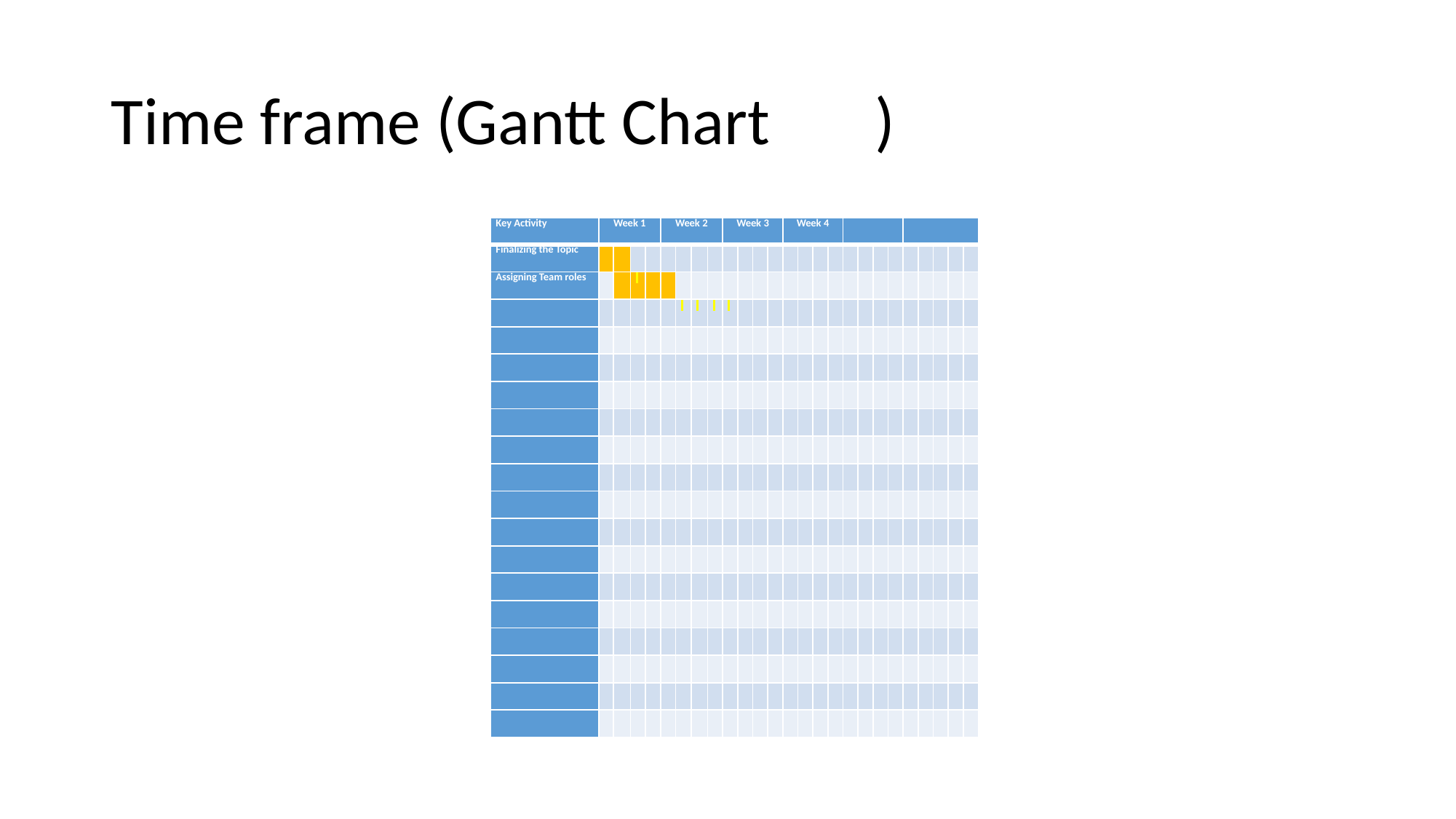

# Time frame (Gantt Chart	)
| Key Activity | Week 1 |  |  |  | Week 2 |  |  |  | Week 3 |  |  |  | Week 4 |  |  |  |  |  |  |  |  |  |  |  |  |
| --- | --- | --- | --- | --- | --- | --- | --- | --- | --- | --- | --- | --- | --- | --- | --- | --- | --- | --- | --- | --- | --- | --- | --- | --- | --- |
| Finalizing the Topic |  |  |  |  |  |  |  |  |  |  |  |  |  |  |  |  |  |  |  |  |  |  |  |  |  |
| Assigning Team roles |  |  |  |  |  |  |  |  |  |  |  |  |  |  |  |  |  |  |  |  |  |  |  |  |  |
|  |  |  |  |  |  |  |  |  |  |  |  |  |  |  |  |  |  |  |  |  |  |  |  |  |  |
|  |  |  |  |  |  |  |  |  |  |  |  |  |  |  |  |  |  |  |  |  |  |  |  |  |  |
|  |  |  |  |  |  |  |  |  |  |  |  |  |  |  |  |  |  |  |  |  |  |  |  |  |  |
|  |  |  |  |  |  |  |  |  |  |  |  |  |  |  |  |  |  |  |  |  |  |  |  |  |  |
|  |  |  |  |  |  |  |  |  |  |  |  |  |  |  |  |  |  |  |  |  |  |  |  |  |  |
|  |  |  |  |  |  |  |  |  |  |  |  |  |  |  |  |  |  |  |  |  |  |  |  |  |  |
|  |  |  |  |  |  |  |  |  |  |  |  |  |  |  |  |  |  |  |  |  |  |  |  |  |  |
|  |  |  |  |  |  |  |  |  |  |  |  |  |  |  |  |  |  |  |  |  |  |  |  |  |  |
|  |  |  |  |  |  |  |  |  |  |  |  |  |  |  |  |  |  |  |  |  |  |  |  |  |  |
|  |  |  |  |  |  |  |  |  |  |  |  |  |  |  |  |  |  |  |  |  |  |  |  |  |  |
|  |  |  |  |  |  |  |  |  |  |  |  |  |  |  |  |  |  |  |  |  |  |  |  |  |  |
|  |  |  |  |  |  |  |  |  |  |  |  |  |  |  |  |  |  |  |  |  |  |  |  |  |  |
|  |  |  |  |  |  |  |  |  |  |  |  |  |  |  |  |  |  |  |  |  |  |  |  |  |  |
|  |  |  |  |  |  |  |  |  |  |  |  |  |  |  |  |  |  |  |  |  |  |  |  |  |  |
|  |  |  |  |  |  |  |  |  |  |  |  |  |  |  |  |  |  |  |  |  |  |  |  |  |  |
|  |  |  |  |  |  |  |  |  |  |  |  |  |  |  |  |  |  |  |  |  |  |  |  |  |  |